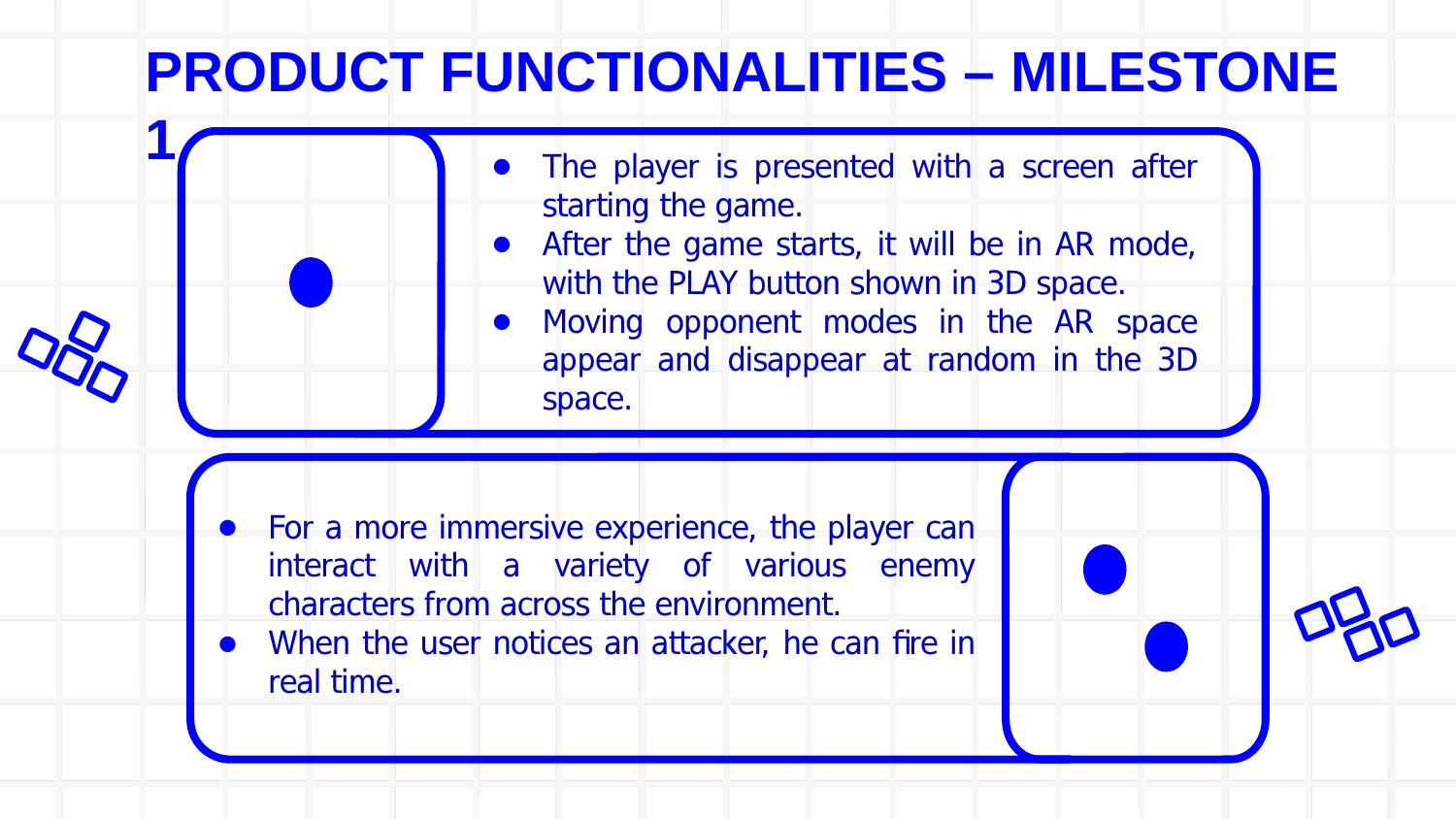

# PRODUCT FUNCTIONALITIES – MILESTONE 1
The player is presented with a screen after starting the game.
After the game starts, it will be in AR mode, with the PLAY button shown in 3D space.
Moving opponent modes in the AR space appear and disappear at random in the 3D space.

For a more immersive experience, the player can interact with a variety of various enemy characters from across the environment.
When the user notices an attacker, he can fire in real time.